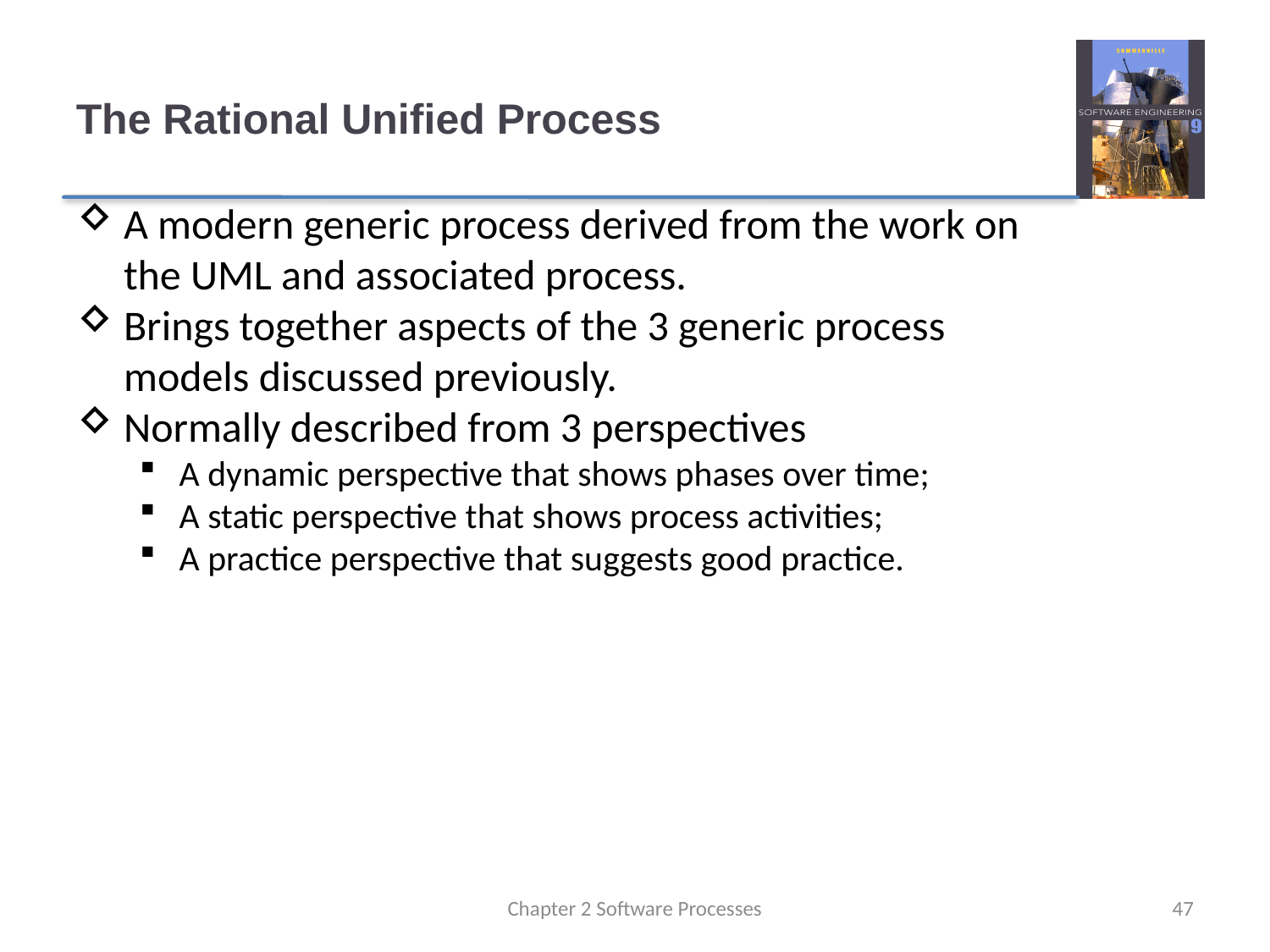

The Rational Unified Process
A modern generic process derived from the work on the UML and associated process.
Brings together aspects of the 3 generic process models discussed previously.
Normally described from 3 perspectives
A dynamic perspective that shows phases over time;
A static perspective that shows process activities;
A practice perspective that suggests good practice.
Chapter 2 Software Processes
47